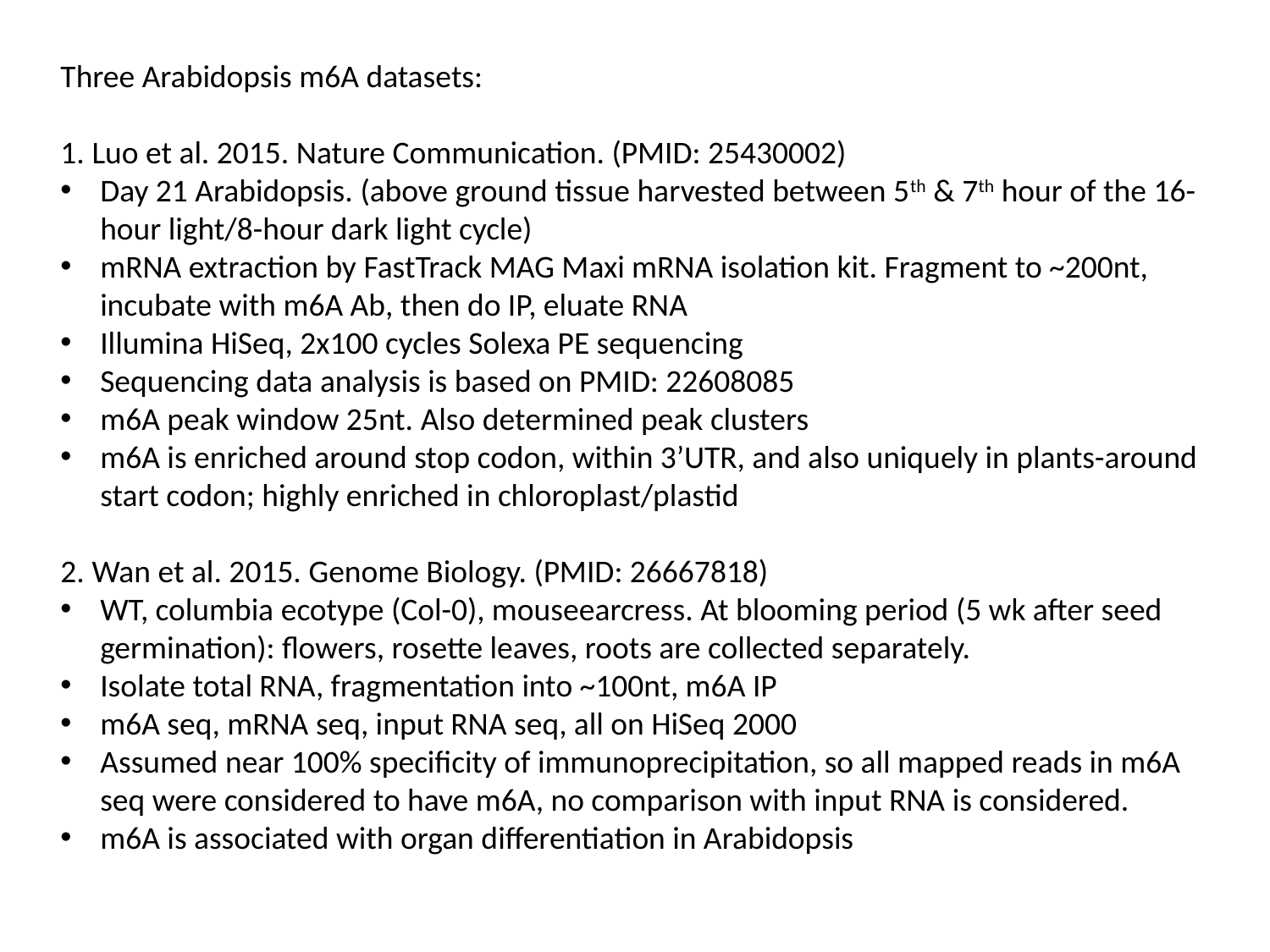

Three Arabidopsis m6A datasets:

1. Luo et al. 2015. Nature Communication. (PMID: 25430002)
Day 21 Arabidopsis. (above ground tissue harvested between 5th & 7th hour of the 16-hour light/8-hour dark light cycle)
mRNA extraction by FastTrack MAG Maxi mRNA isolation kit. Fragment to ~200nt, incubate with m6A Ab, then do IP, eluate RNA
Illumina HiSeq, 2x100 cycles Solexa PE sequencing
Sequencing data analysis is based on PMID: 22608085
m6A peak window 25nt. Also determined peak clusters
m6A is enriched around stop codon, within 3’UTR, and also uniquely in plants-around start codon; highly enriched in chloroplast/plastid

2. Wan et al. 2015. Genome Biology. (PMID: 26667818)
WT, columbia ecotype (Col-0), mouseearcress. At blooming period (5 wk after seed germination): flowers, rosette leaves, roots are collected separately.
Isolate total RNA, fragmentation into ~100nt, m6A IP
m6A seq, mRNA seq, input RNA seq, all on HiSeq 2000
Assumed near 100% specificity of immunoprecipitation, so all mapped reads in m6A seq were considered to have m6A, no comparison with input RNA is considered.
m6A is associated with organ differentiation in Arabidopsis